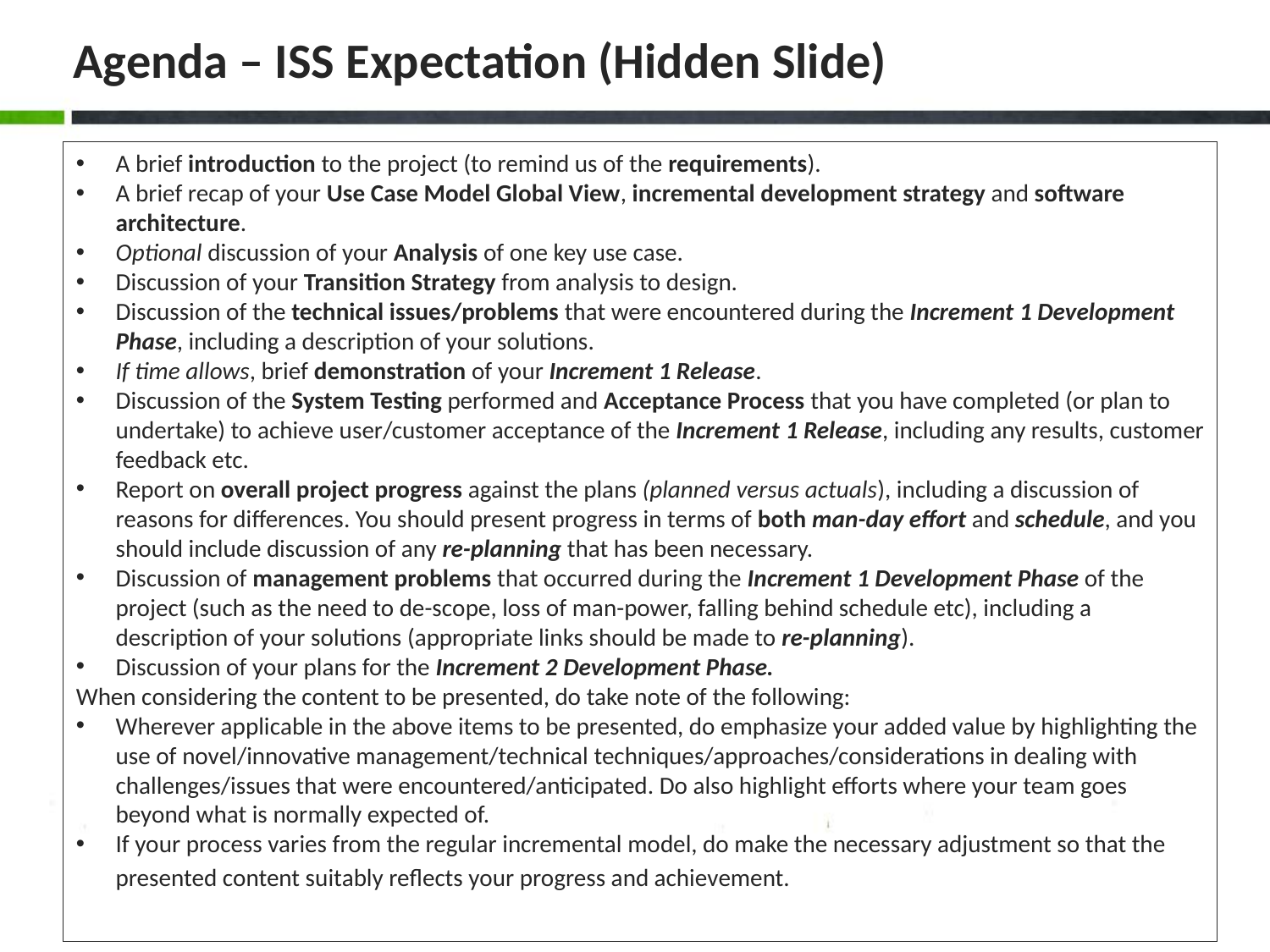

# Agenda – ISS Expectation (Hidden Slide)
A brief introduction to the project (to remind us of the requirements).
A brief recap of your Use Case Model Global View, incremental development strategy and software architecture.
Optional discussion of your Analysis of one key use case.
Discussion of your Transition Strategy from analysis to design.
Discussion of the technical issues/problems that were encountered during the Increment 1 Development Phase, including a description of your solutions.
If time allows, brief demonstration of your Increment 1 Release.
Discussion of the System Testing performed and Acceptance Process that you have completed (or plan to undertake) to achieve user/customer acceptance of the Increment 1 Release, including any results, customer feedback etc.
Report on overall project progress against the plans (planned versus actuals), including a discussion of reasons for differences. You should present progress in terms of both man-day effort and schedule, and you should include discussion of any re-planning that has been necessary.
Discussion of management problems that occurred during the Increment 1 Development Phase of the project (such as the need to de-scope, loss of man-power, falling behind schedule etc), including a description of your solutions (appropriate links should be made to re-planning).
Discussion of your plans for the Increment 2 Development Phase.
When considering the content to be presented, do take note of the following:
Wherever applicable in the above items to be presented, do emphasize your added value by highlighting the use of novel/innovative management/technical techniques/approaches/considerations in dealing with challenges/issues that were encountered/anticipated. Do also highlight efforts where your team goes beyond what is normally expected of.
If your process varies from the regular incremental model, do make the necessary adjustment so that the presented content suitably reflects your progress and achievement.